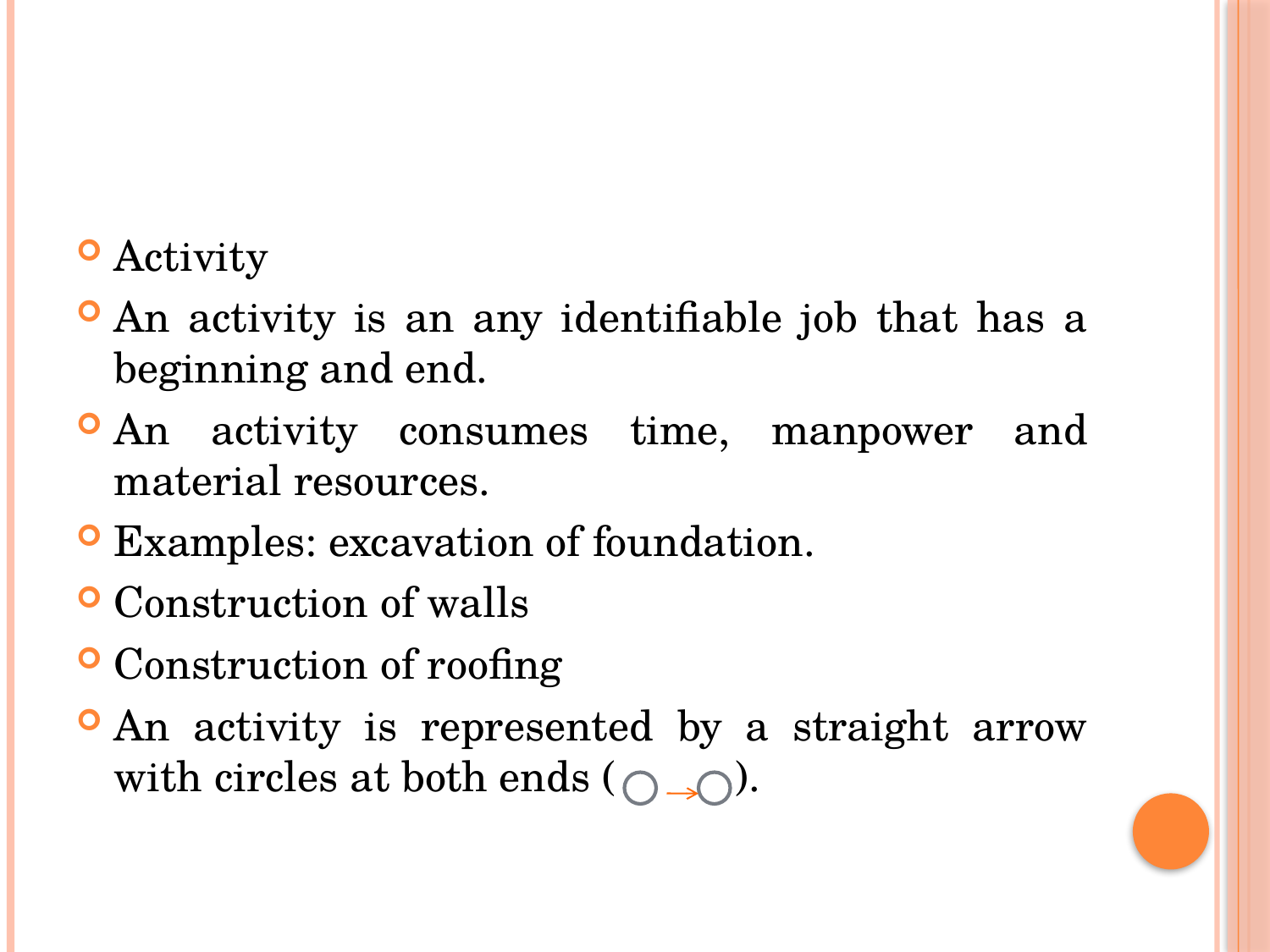

#
Activity
An activity is an any identifiable job that has a beginning and end.
An activity consumes time, manpower and material resources.
Examples: excavation of foundation.
Construction of walls
Construction of roofing
An activity is represented by a straight arrow with circles at both ends (          ).